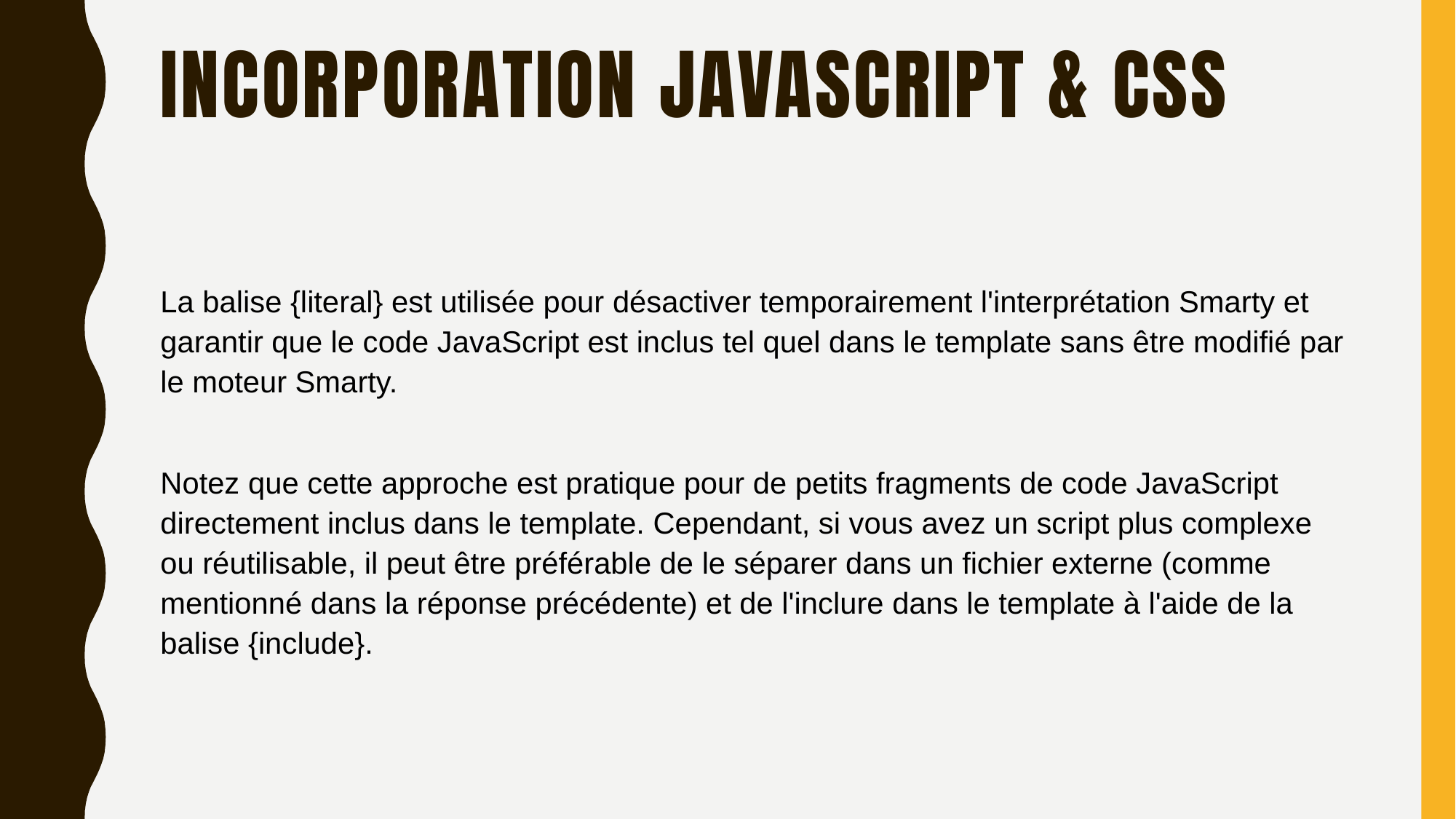

# Incorporation javascript & css
La balise {literal} est utilisée pour désactiver temporairement l'interprétation Smarty et garantir que le code JavaScript est inclus tel quel dans le template sans être modifié par le moteur Smarty.

Notez que cette approche est pratique pour de petits fragments de code JavaScript directement inclus dans le template. Cependant, si vous avez un script plus complexe ou réutilisable, il peut être préférable de le séparer dans un fichier externe (comme mentionné dans la réponse précédente) et de l'inclure dans le template à l'aide de la balise {include}.